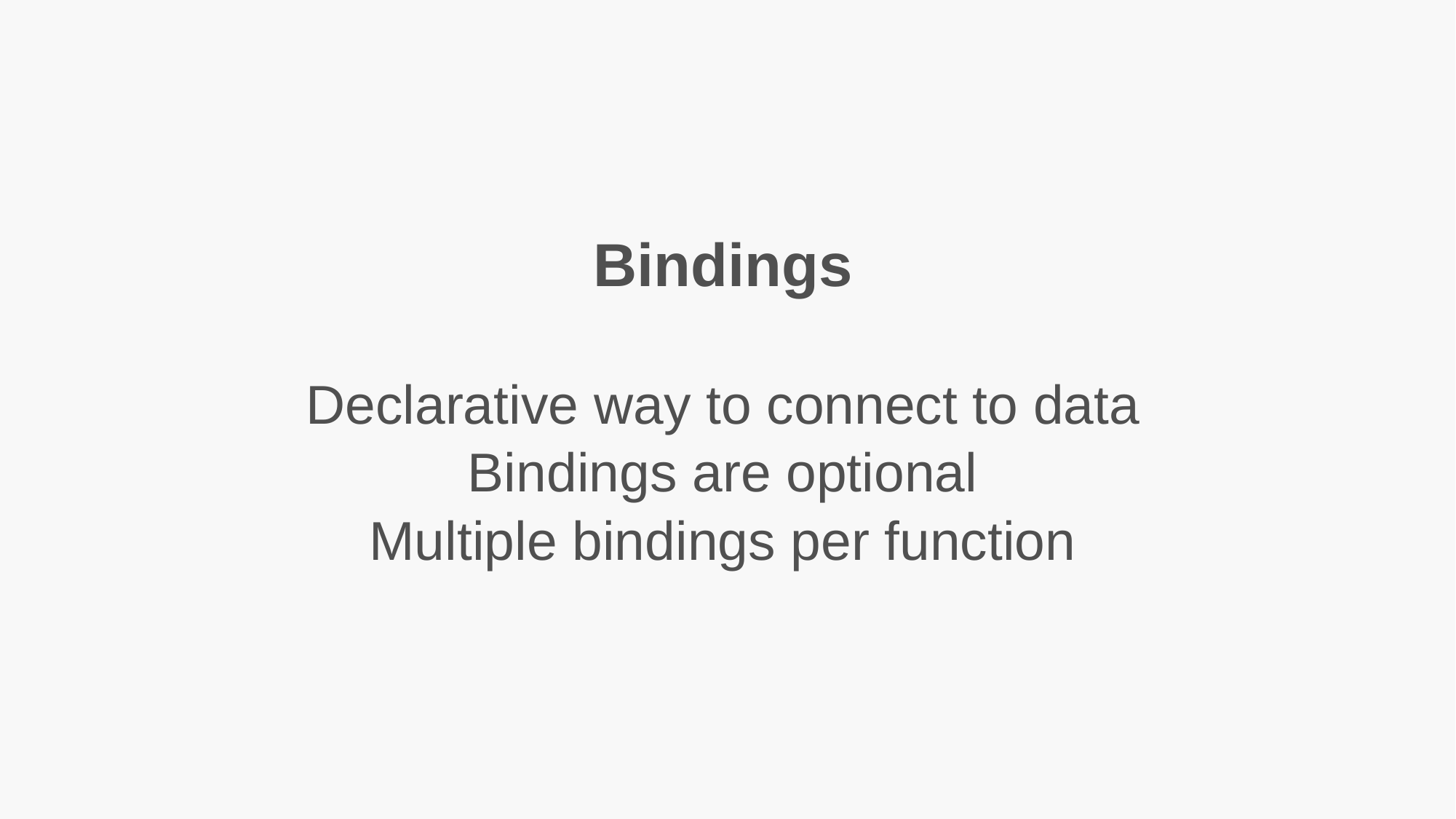

Bindings

Declarative way to connect to data
Bindings are optional
Multiple bindings per function